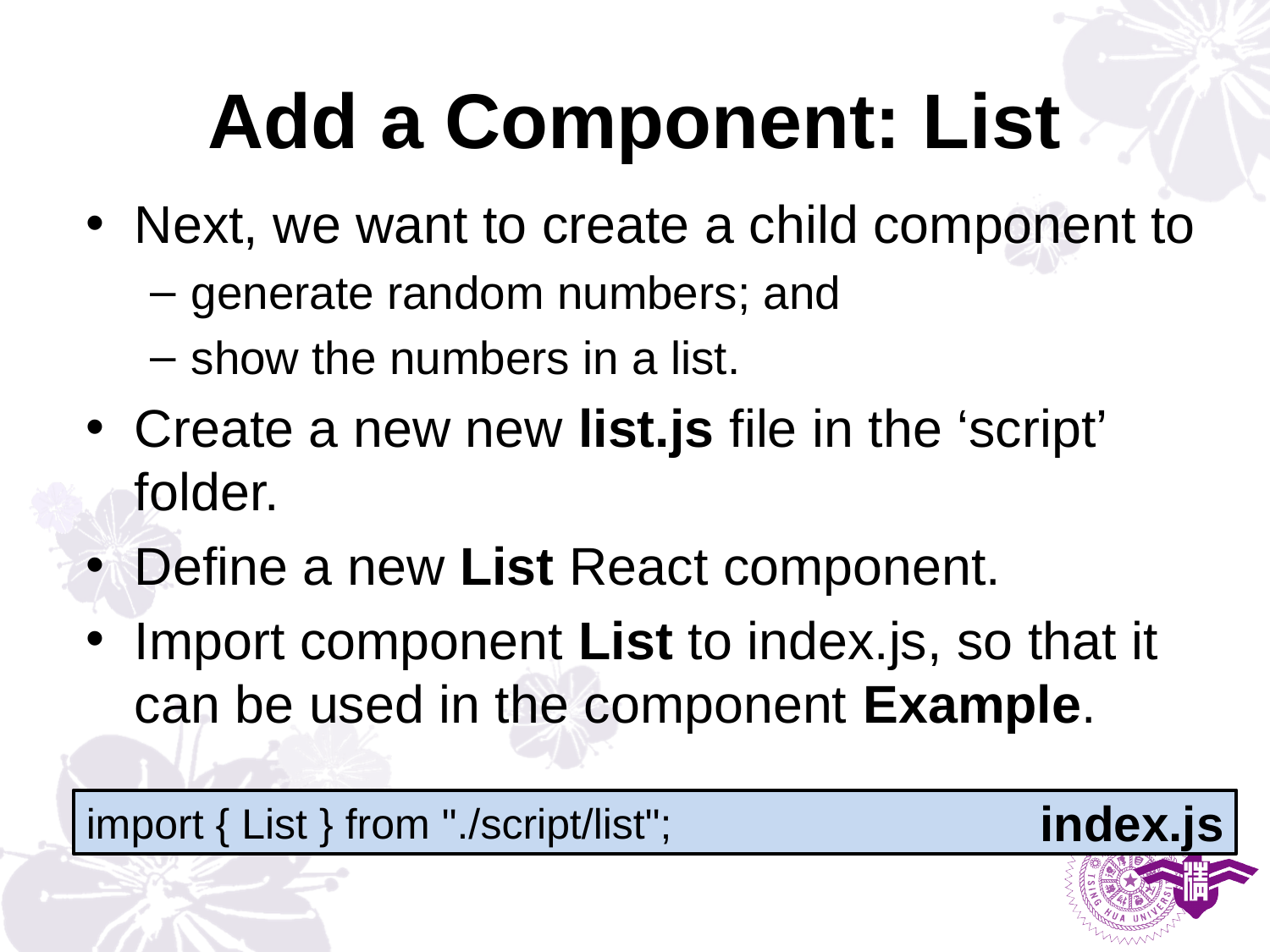

# Add a Component: List
Next, we want to create a child component to
generate random numbers; and
show the numbers in a list.
Create a new new list.js file in the ‘script’ folder.
Define a new List React component.
Import component List to index.js, so that it can be used in the component Example.

index.js
import { List } from "./script/list";